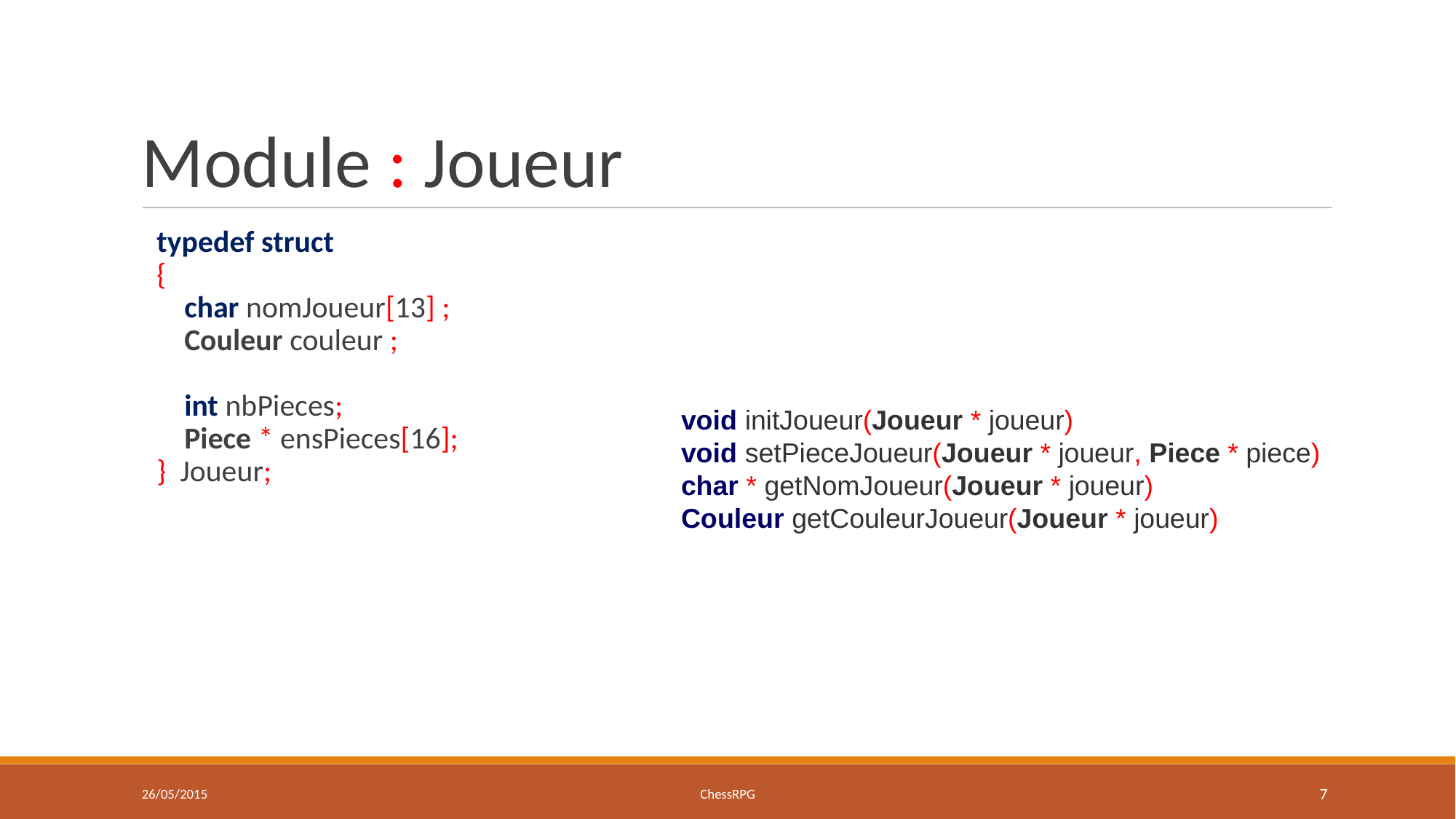

Module : Joueur
typedef struct
{
    char nomJoueur[13] ;
    Couleur couleur ;

    int nbPieces;
    Piece * ensPieces[16];
}  Joueur;
void initJoueur(Joueur * joueur)
void setPieceJoueur(Joueur * joueur, Piece * piece)
char * getNomJoueur(Joueur * joueur)
Couleur getCouleurJoueur(Joueur * joueur)
26/05/2015
ChessRPG
7